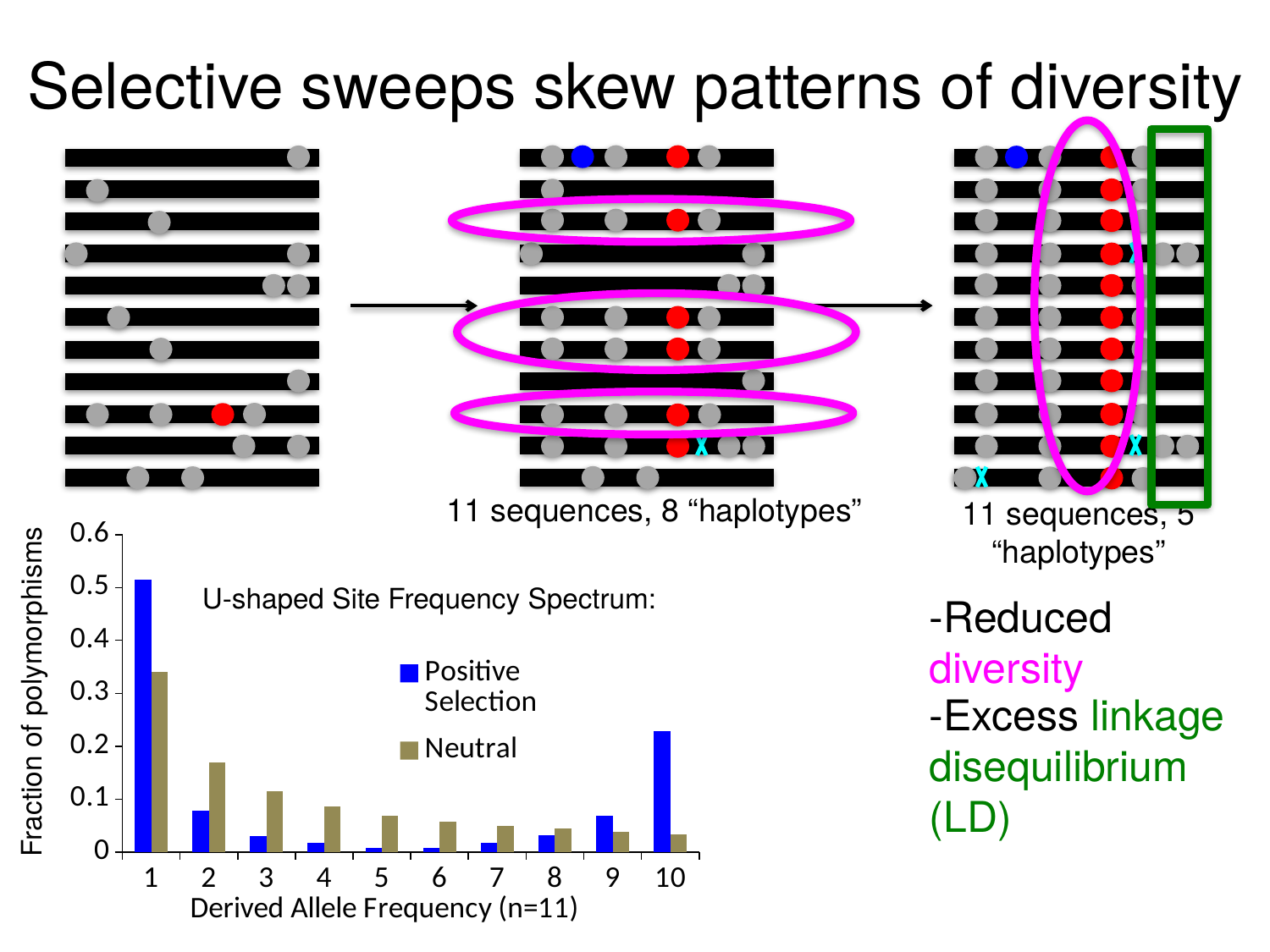

# Selective sweeps skew patterns of diversity

11 sequences, 8 “haplotypes”
11 sequences, 5 “haplotypes”

### Chart

| Category | Positive Selection | Neutral |
|---|---|---|
U-shaped Site Frequency Spectrum:
-Reduced diversity
Fraction of polymorphisms
-Excess linkage disequilibrium (LD)